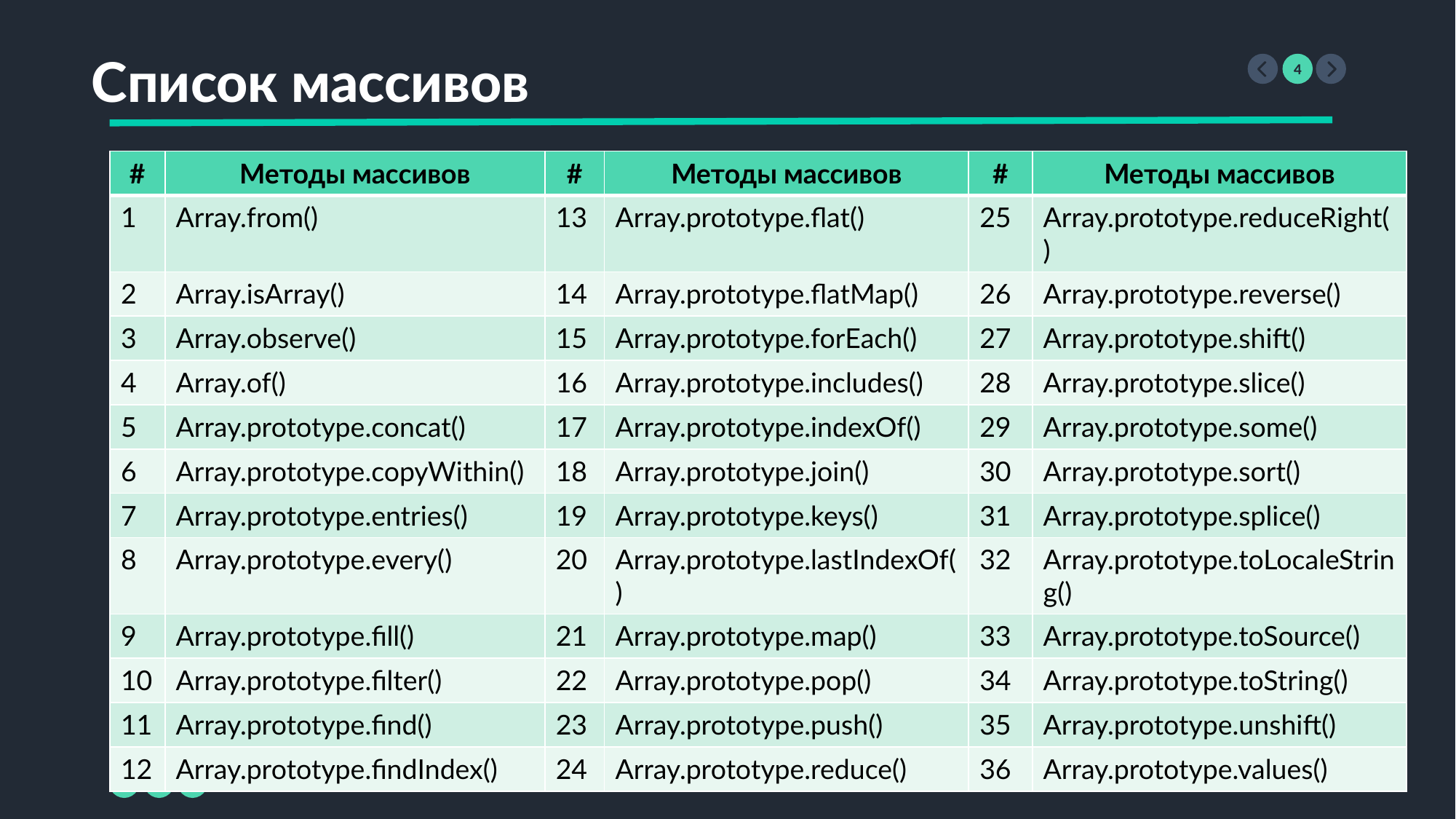

Список массивов
| # | Методы массивов | # | Методы массивов | # | Методы массивов |
| --- | --- | --- | --- | --- | --- |
| 1 | Array.from() | 13 | Array.prototype.flat() | 25 | Array.prototype.reduceRight() |
| 2 | Array.isArray() | 14 | Array.prototype.flatMap() | 26 | Array.prototype.reverse() |
| 3 | Array.observe() | 15 | Array.prototype.forEach() | 27 | Array.prototype.shift() |
| 4 | Array.of() | 16 | Array.prototype.includes() | 28 | Array.prototype.slice() |
| 5 | Array.prototype.concat() | 17 | Array.prototype.indexOf() | 29 | Array.prototype.some() |
| 6 | Array.prototype.copyWithin() | 18 | Array.prototype.join() | 30 | Array.prototype.sort() |
| 7 | Array.prototype.entries() | 19 | Array.prototype.keys() | 31 | Array.prototype.splice() |
| 8 | Array.prototype.every() | 20 | Array.prototype.lastIndexOf() | 32 | Array.prototype.toLocaleString() |
| 9 | Array.prototype.fill() | 21 | Array.prototype.map() | 33 | Array.prototype.toSource() |
| 10 | Array.prototype.filter() | 22 | Array.prototype.pop() | 34 | Array.prototype.toString() |
| 11 | Array.prototype.find() | 23 | Array.prototype.push() | 35 | Array.prototype.unshift() |
| 12 | Array.prototype.findIndex() | 24 | Array.prototype.reduce() | 36 | Array.prototype.values() |